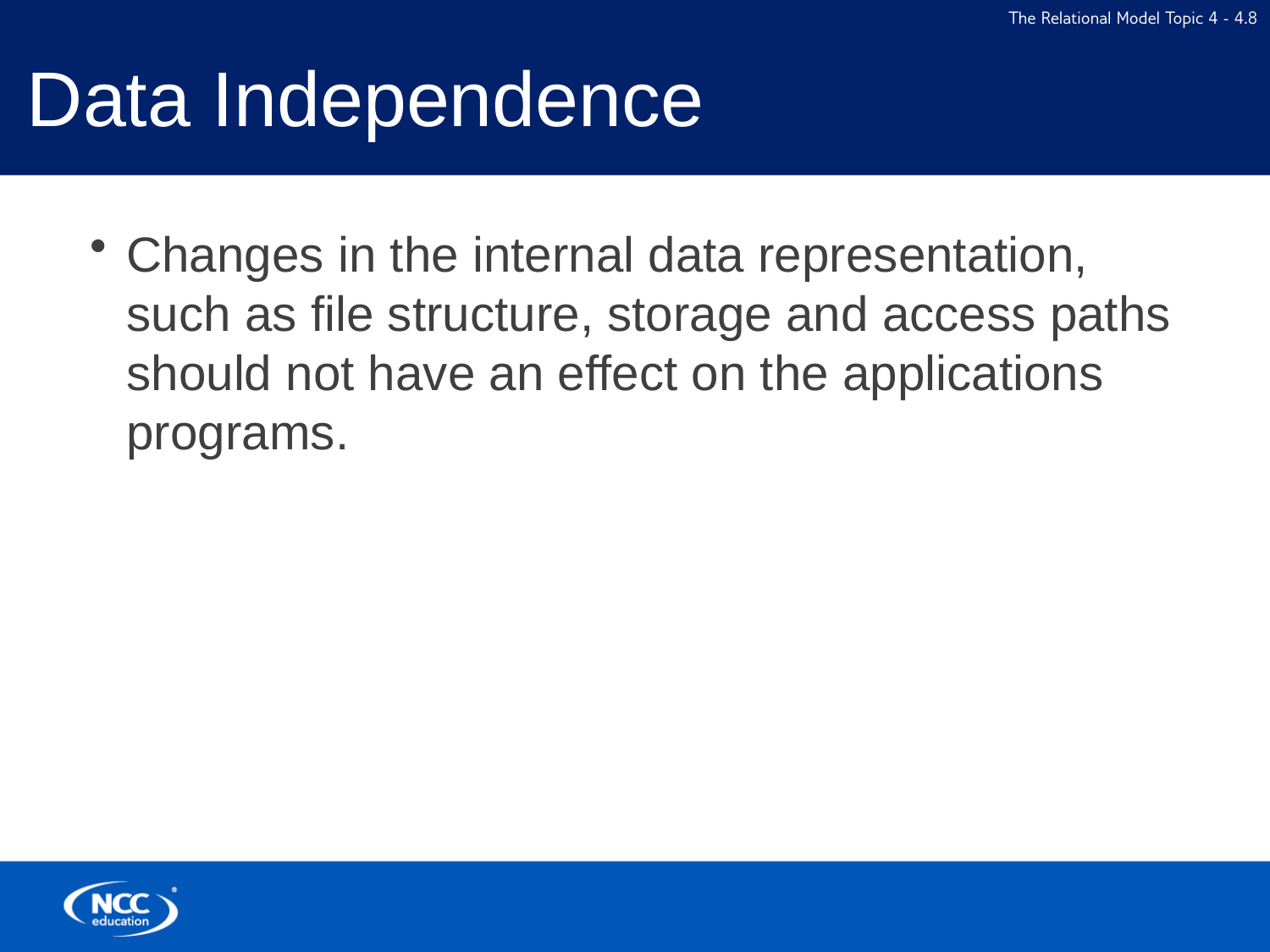

# Data Independence
Changes in the internal data representation, such as file structure, storage and access paths should not have an effect on the applications programs.